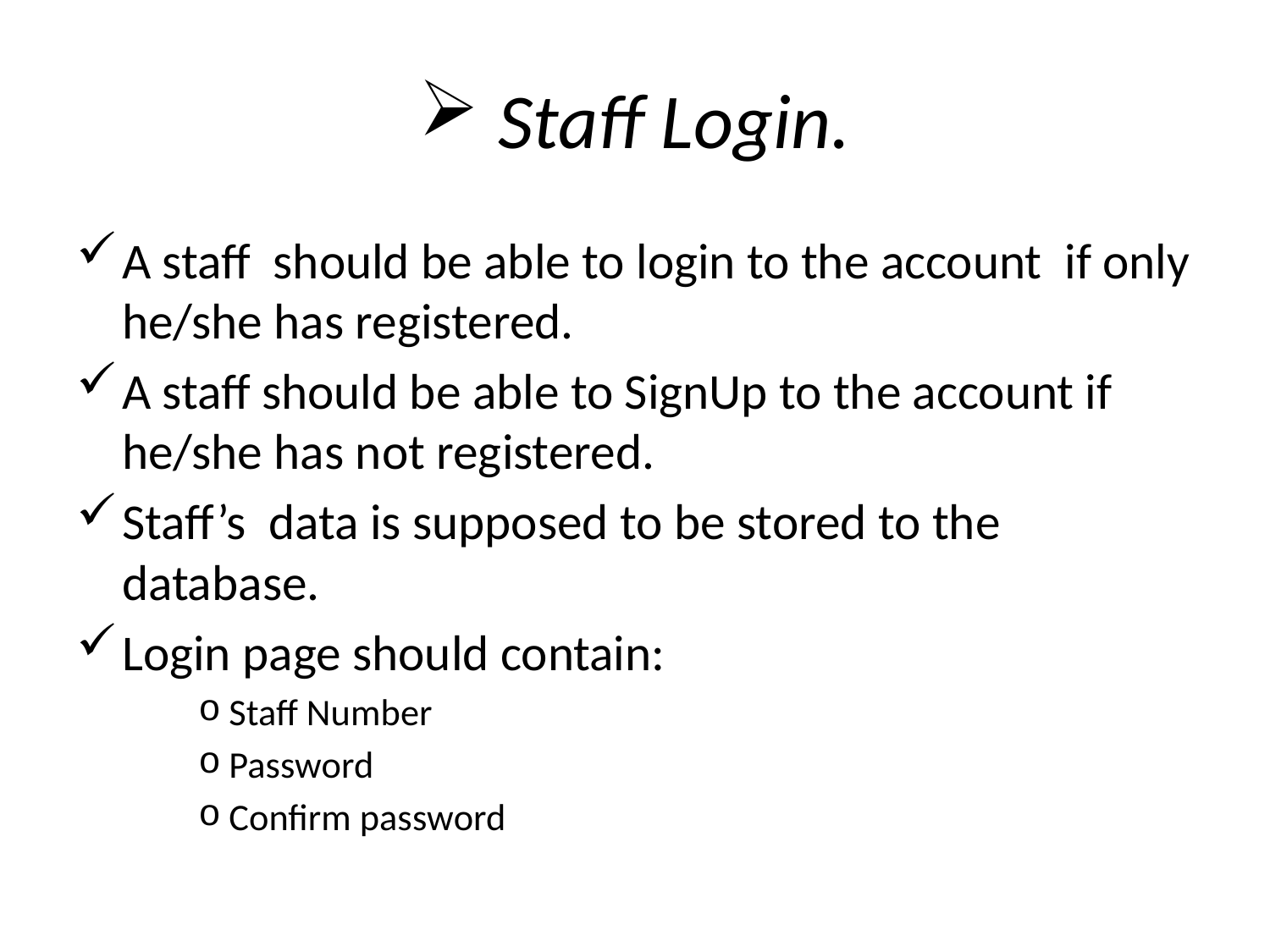

# Staff Login.
A staff  should be able to login to the account  if only he/she has registered.
A staff should be able to SignUp to the account if he/she has not registered.
Staff’s  data is supposed to be stored to the database.
Login page should contain:
Staff Number
Password
Confirm password